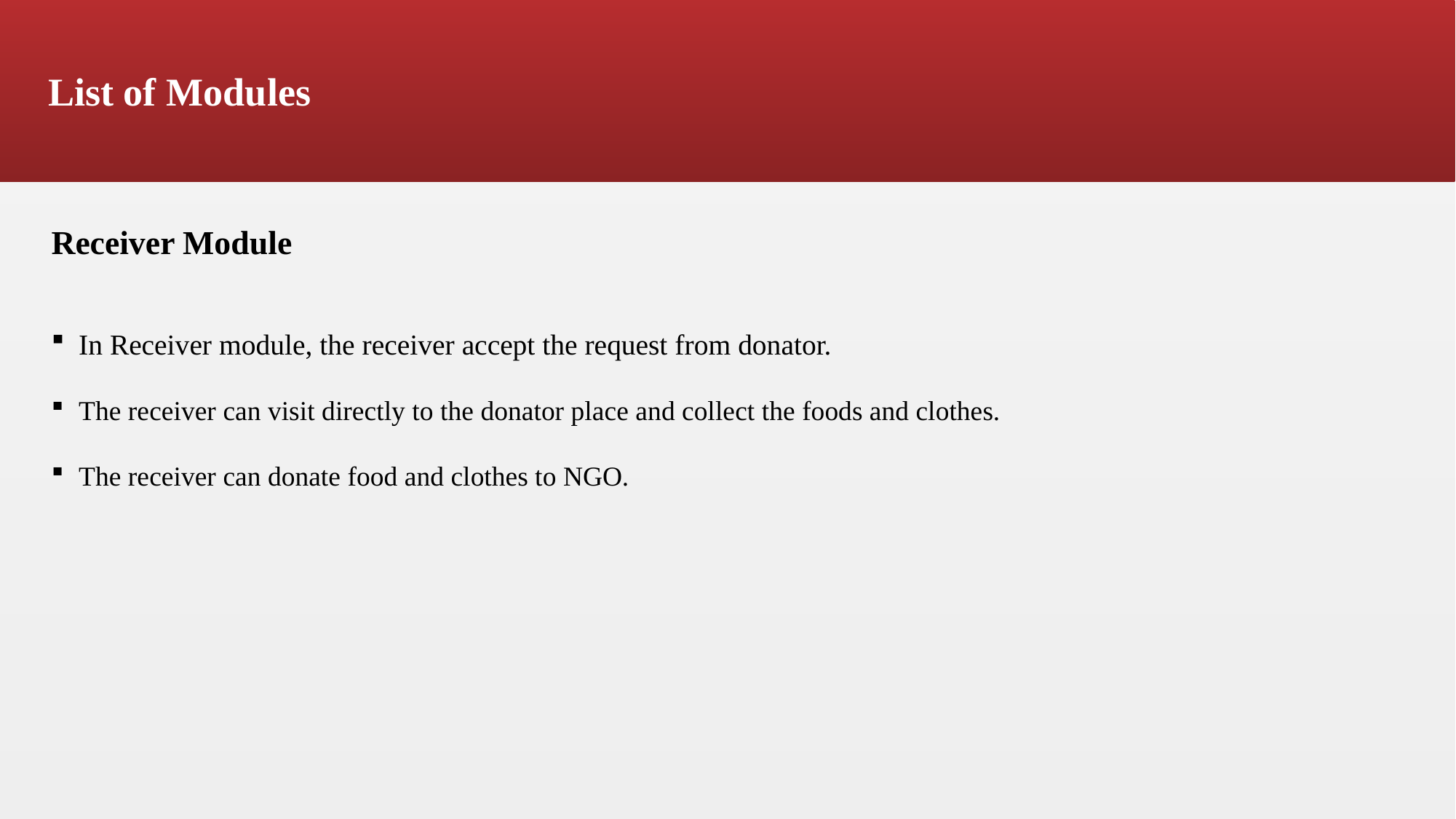

# List of Modules
Receiver Module

In Receiver module, the receiver accept the request from donator.
The receiver can visit directly to the donator place and collect the foods and clothes.
The receiver can donate food and clothes to NGO.